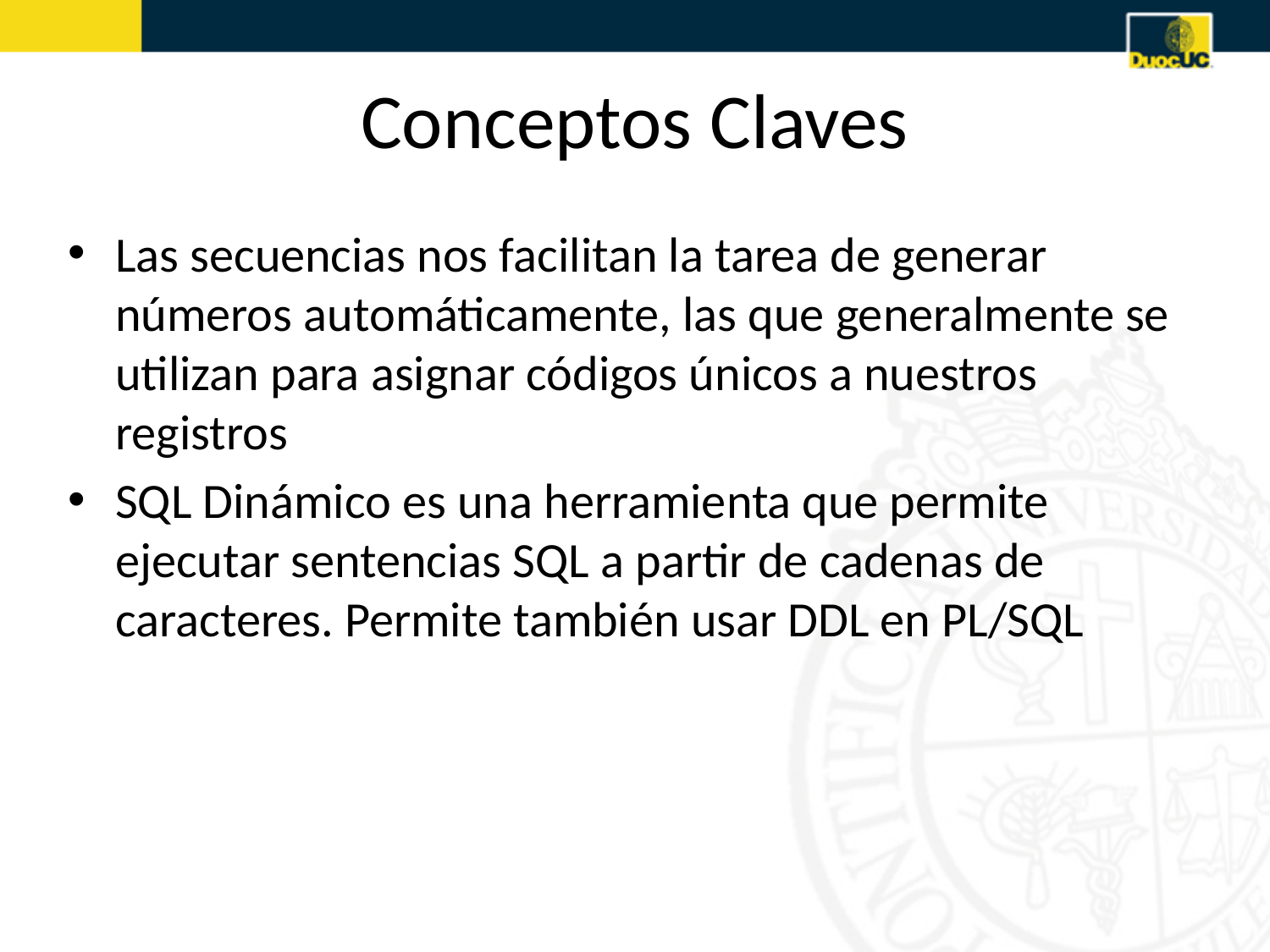

# Conceptos Claves
Las secuencias nos facilitan la tarea de generar números automáticamente, las que generalmente se utilizan para asignar códigos únicos a nuestros registros
SQL Dinámico es una herramienta que permite ejecutar sentencias SQL a partir de cadenas de caracteres. Permite también usar DDL en PL/SQL